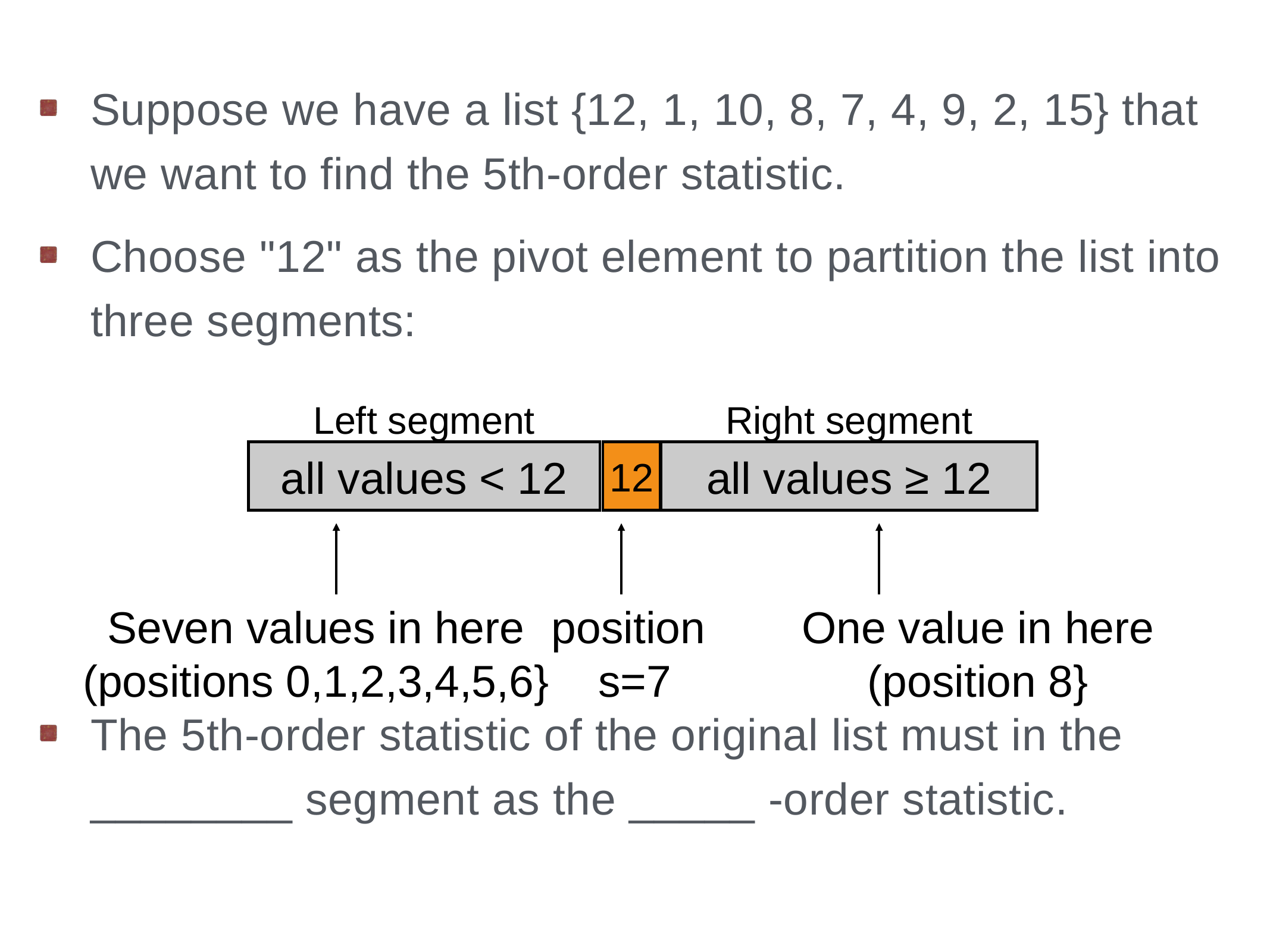

Suppose we have a list {12, 1, 10, 8, 7, 4, 9, 2, 15} that we want to find the 5th-order statistic.
Choose "12" as the pivot element to partition the list into three segments:

The 5th-order statistic of the original list must in the ________ segment as the _____ -order statistic.
Left segment
Right segment
all values < 12
12
all values ≥ 12

Seven values in here
(positions 0,1,2,3,4,5,6}
position
s=7
One value in here
(position 8}
40